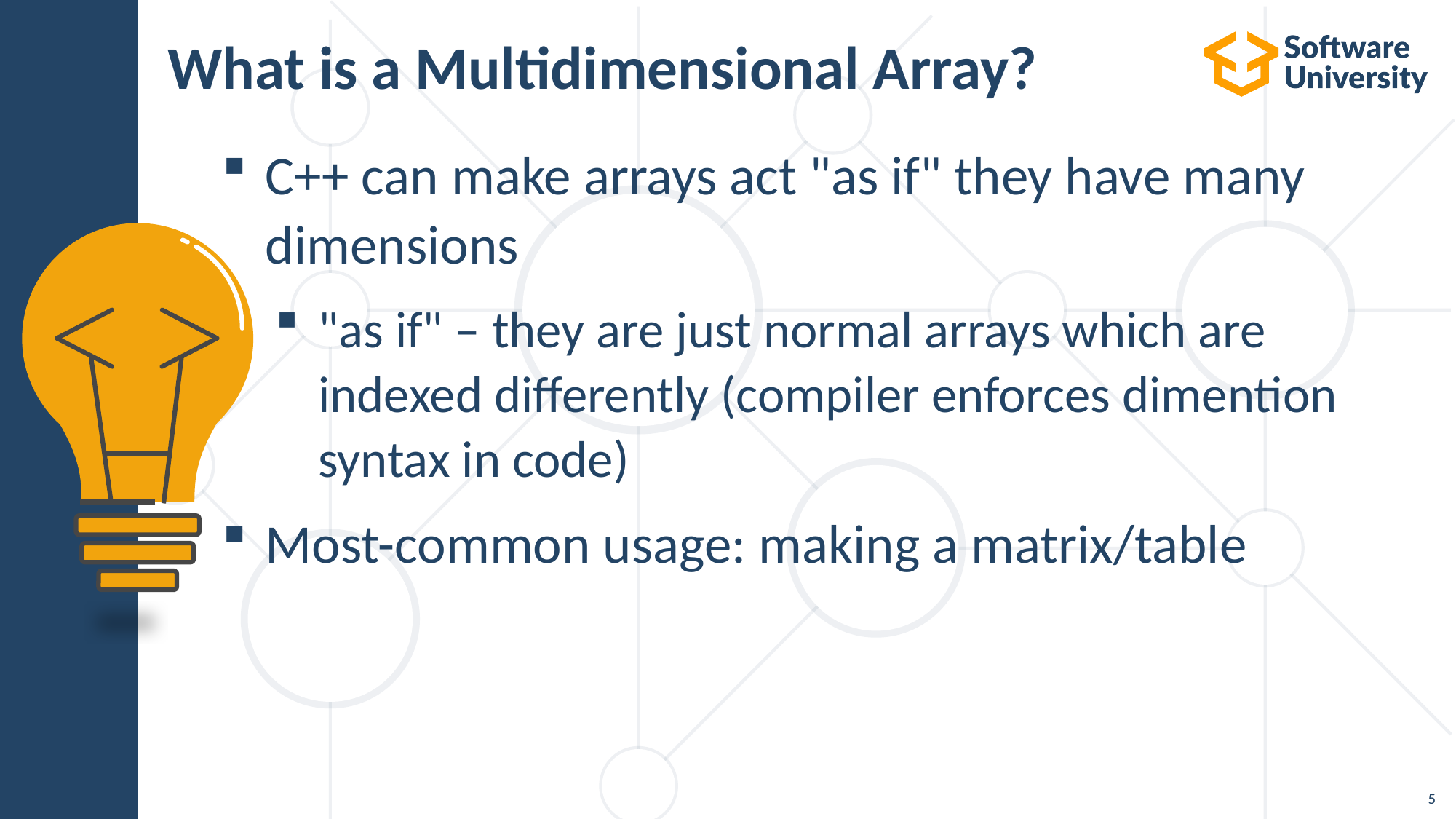

# What is a Multidimensional Array?
C++ can make arrays act "as if" they have many dimensions
"as if" – they are just normal arrays which are indexed differently (compiler enforces dimention syntax in code)
Most-common usage: making a matrix/table
5